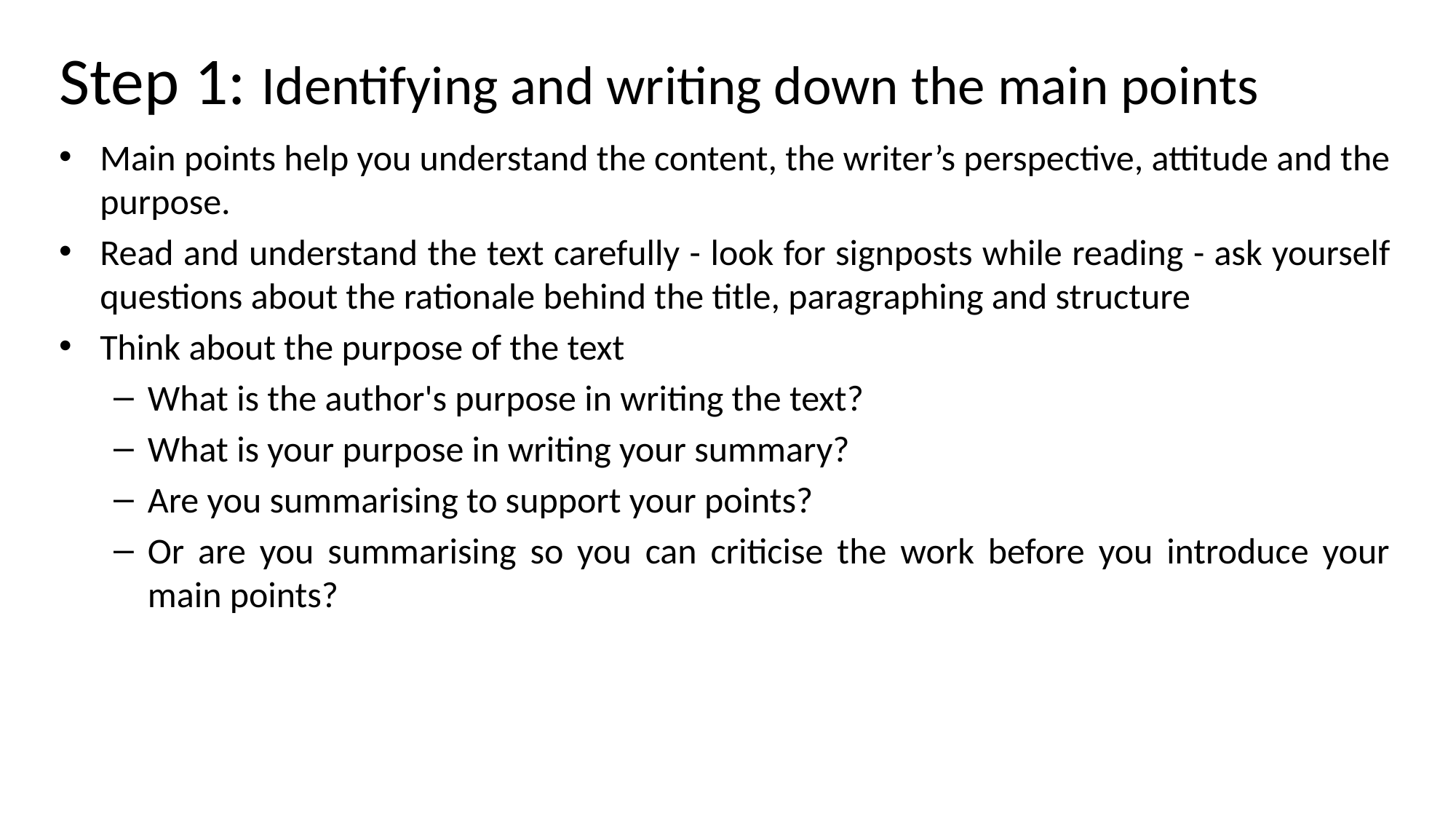

# Step 1: Identifying and writing down the main points
Main points help you understand the content, the writer’s perspective, attitude and the purpose.
Read and understand the text carefully - look for signposts while reading - ask yourself questions about the rationale behind the title, paragraphing and structure
Think about the purpose of the text
What is the author's purpose in writing the text?
What is your purpose in writing your summary?
Are you summarising to support your points?
Or are you summarising so you can criticise the work before you introduce your main points?